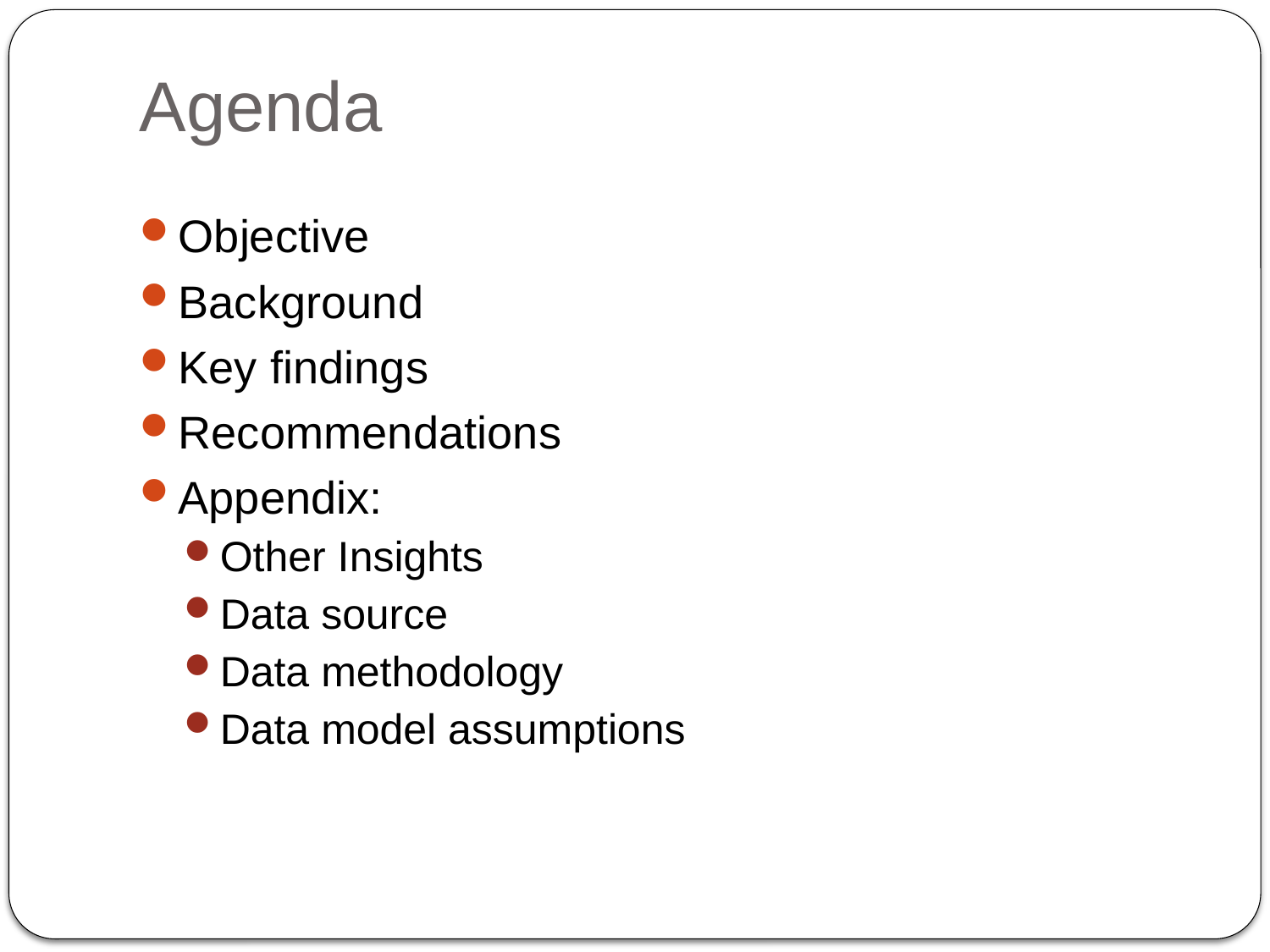

# Agenda
Objective
Background
Key findings
Recommendations
Appendix:
Other Insights
Data source
Data methodology
Data model assumptions